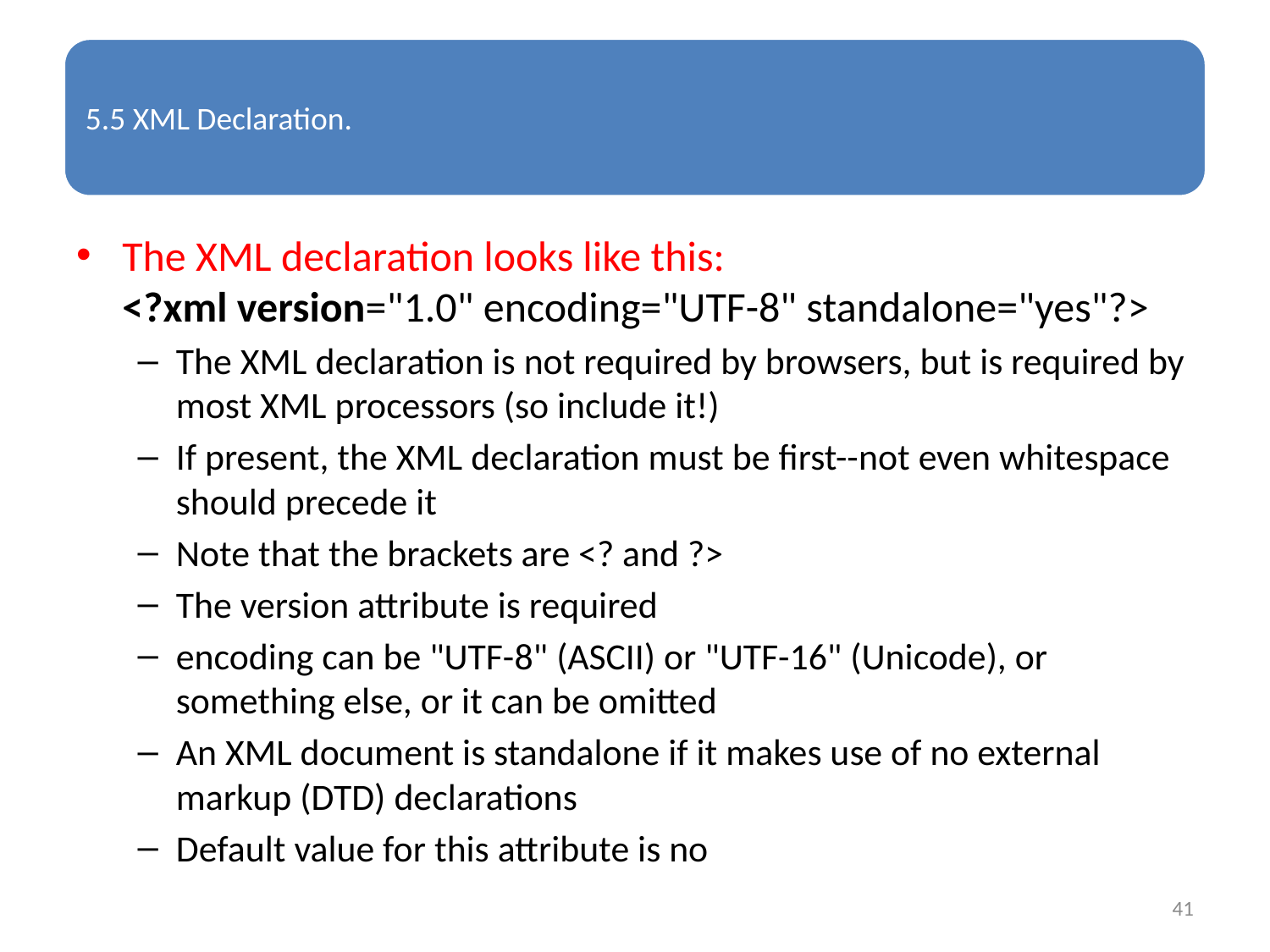

5.5 XML Declaration.
The XML declaration looks like this:
<?xml version="1.0" encoding="UTF-8" standalone="yes"?>
The XML declaration is not required by browsers, but is required by most XML processors (so include it!)
If present, the XML declaration must be first--not even whitespace should precede it
Note that the brackets are <? and ?>
The version attribute is required
encoding can be "UTF-8" (ASCII) or "UTF-16" (Unicode), or something else, or it can be omitted
An XML document is standalone if it makes use of no external markup (DTD) declarations
Default value for this attribute is no

41